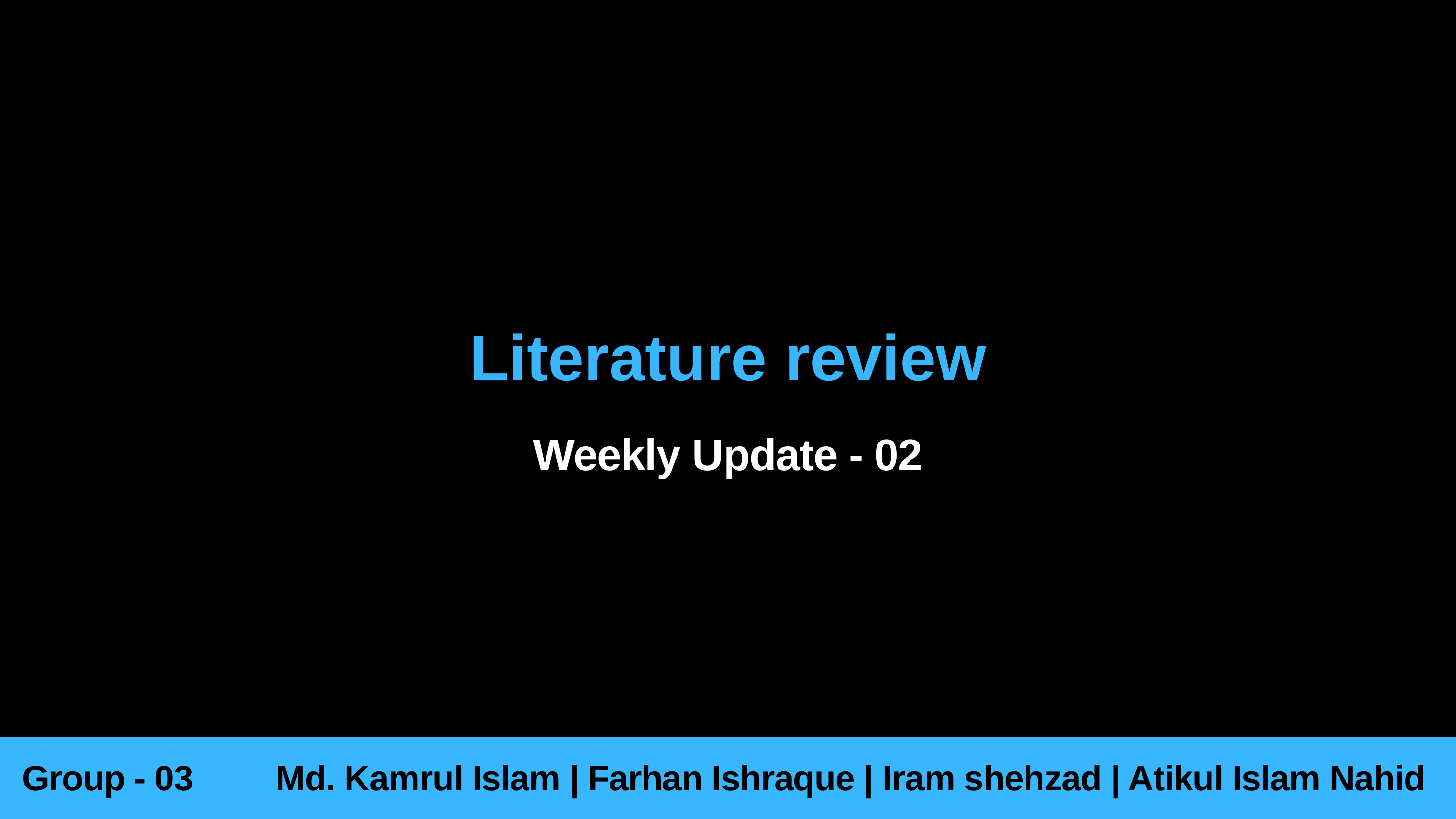

Literature review
Weekly Update - 02

Group - 03
Md. Kamrul Islam | Farhan Ishraque | Iram shehzad | Atikul Islam Nahid